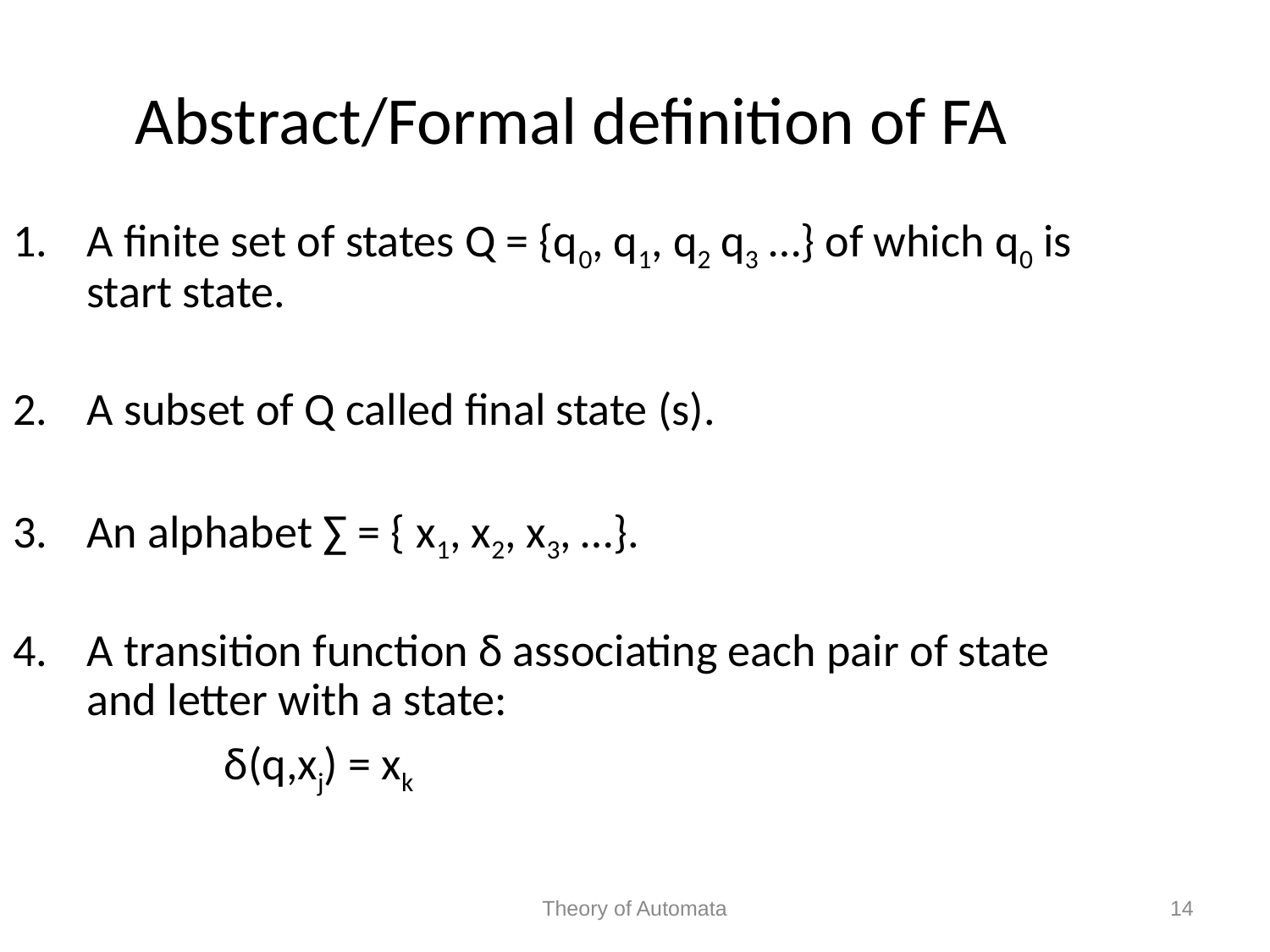

Abstract/Formal definition of FA
A finite set of states Q = {q0, q1, q2 q3 …} of which q0 is start state.

A subset of Q called final state (s).

An alphabet ∑ = { x1, x2, x3, …}.

A transition function δ associating each pair of state and letter with a state:
		 δ(q,xj) = xk
Theory of Automata
14